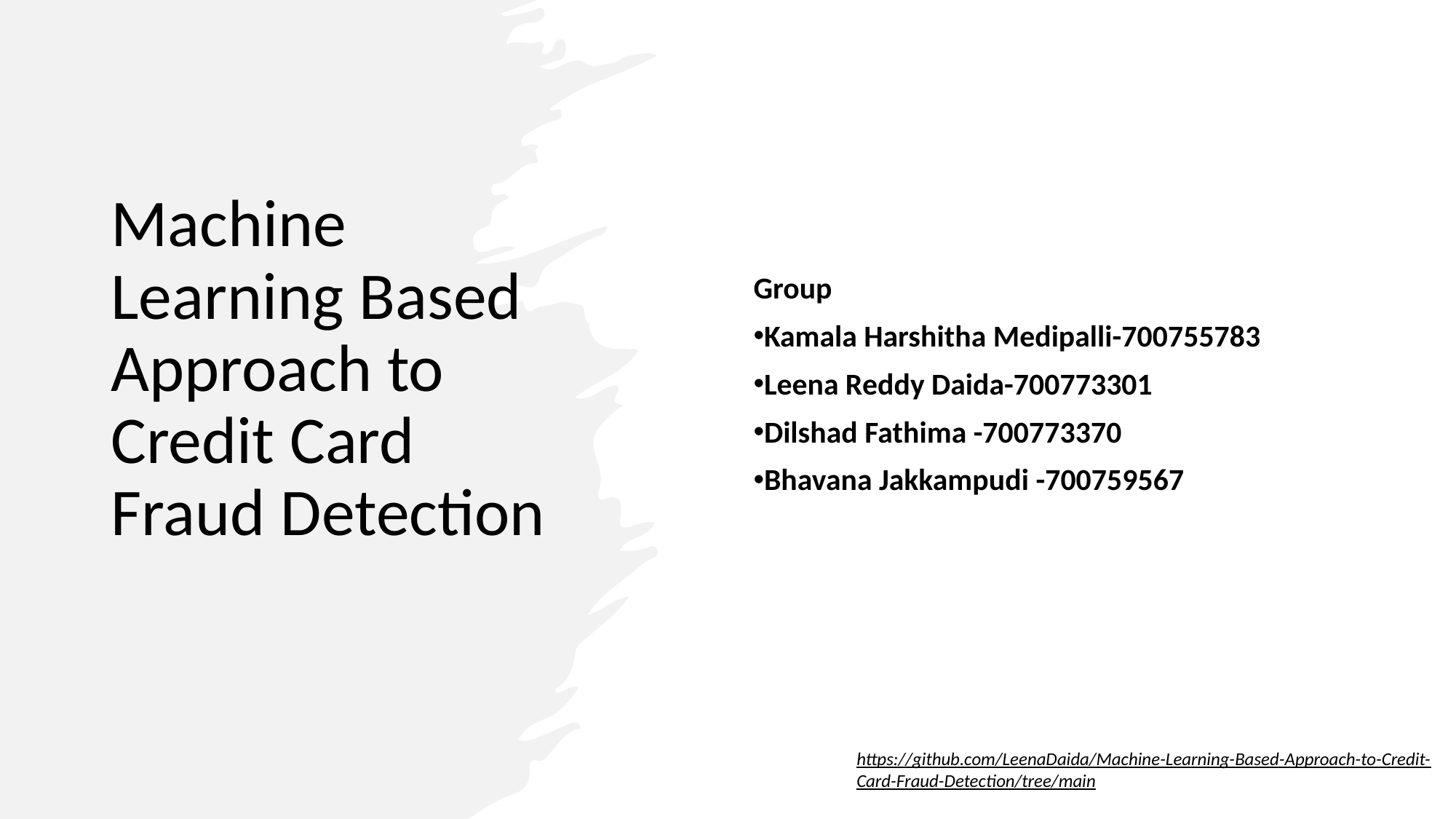

Group
Kamala Harshitha Medipalli-700755783
Leena Reddy Daida-700773301
Dilshad Fathima -700773370
Bhavana Jakkampudi -700759567
# Machine Learning Based Approach to Credit Card Fraud Detection
https://github.com/LeenaDaida/Machine-Learning-Based-Approach-to-Credit-Card-Fraud-Detection/tree/main